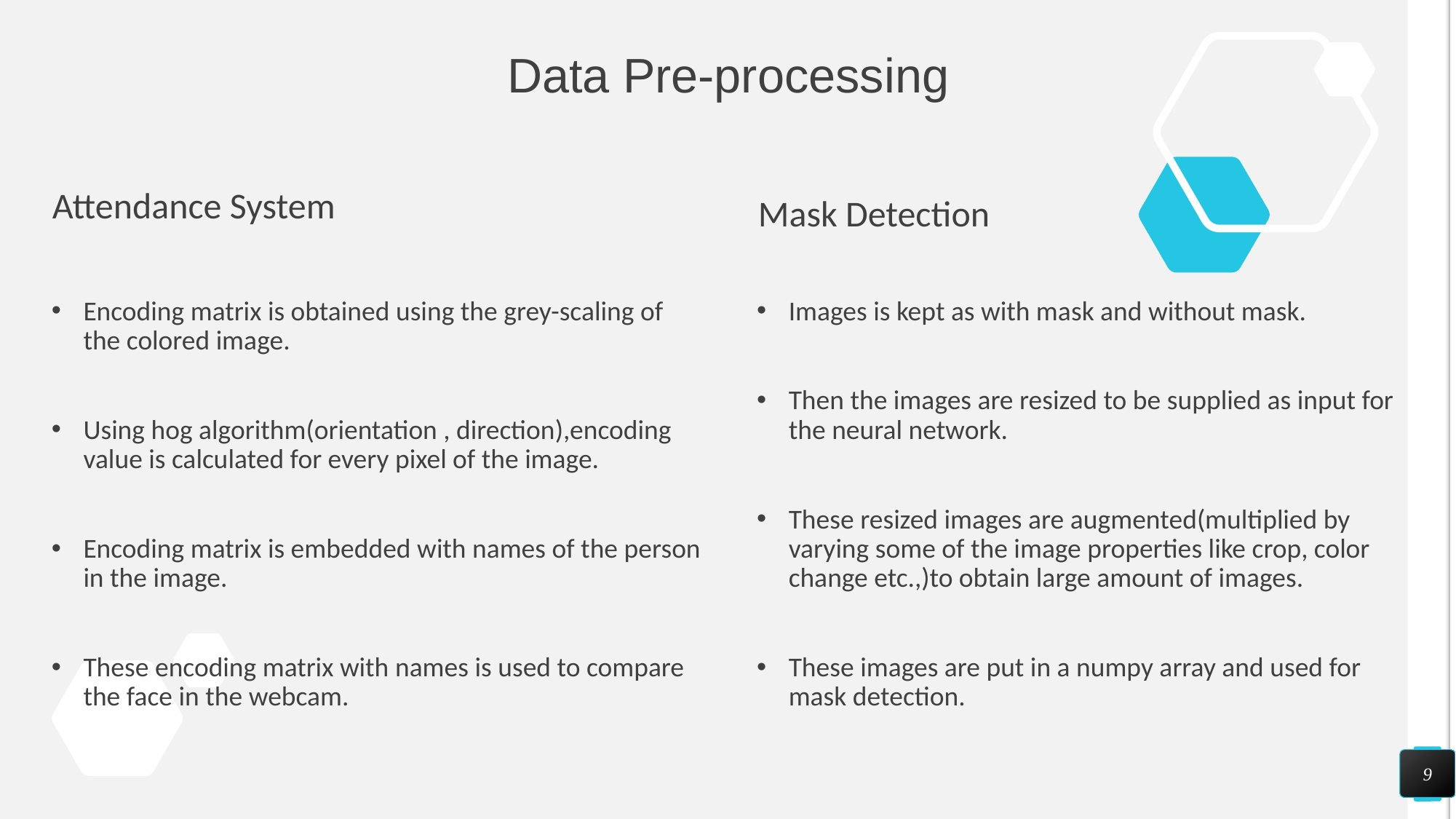

# Data Pre-processing
Attendance System
Mask Detection
Encoding matrix is obtained using the grey-scaling of the colored image.

Using hog algorithm(orientation , direction),encoding value is calculated for every pixel of the image.

Encoding matrix is embedded with names of the person in the image.

These encoding matrix with names is used to compare the face in the webcam.

Images is kept as with mask and without mask.

Then the images are resized to be supplied as input for the neural network.

These resized images are augmented(multiplied by varying some of the image properties like crop, color change etc.,)to obtain large amount of images.

These images are put in a numpy array and used for mask detection.
9